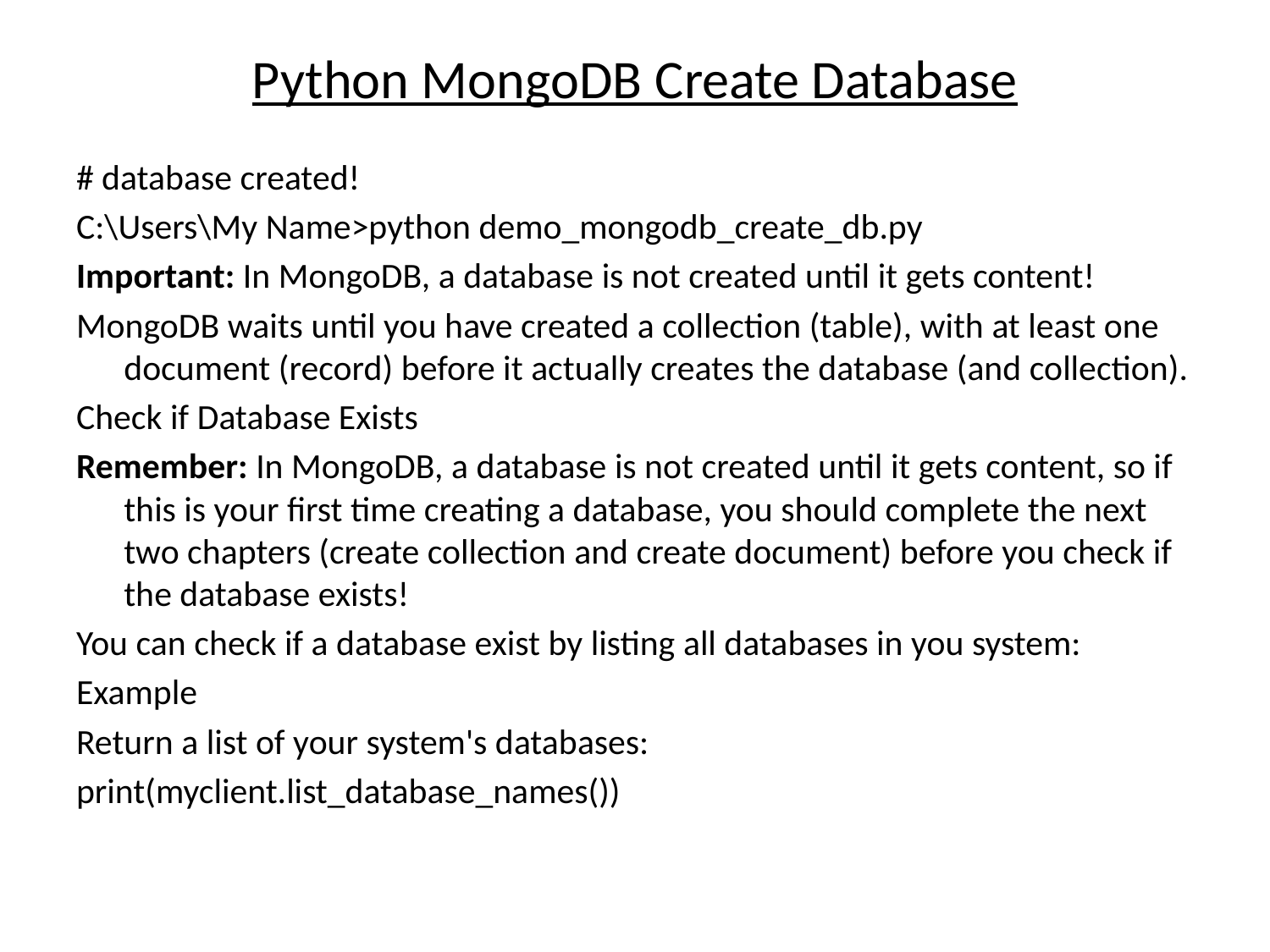

# Python MongoDB Create Database
# database created!
C:\Users\My Name>python demo_mongodb_create_db.py
Important: In MongoDB, a database is not created until it gets content!
MongoDB waits until you have created a collection (table), with at least one document (record) before it actually creates the database (and collection).
Check if Database Exists
Remember: In MongoDB, a database is not created until it gets content, so if this is your first time creating a database, you should complete the next two chapters (create collection and create document) before you check if the database exists!
You can check if a database exist by listing all databases in you system:
Example
Return a list of your system's databases:
print(myclient.list_database_names())